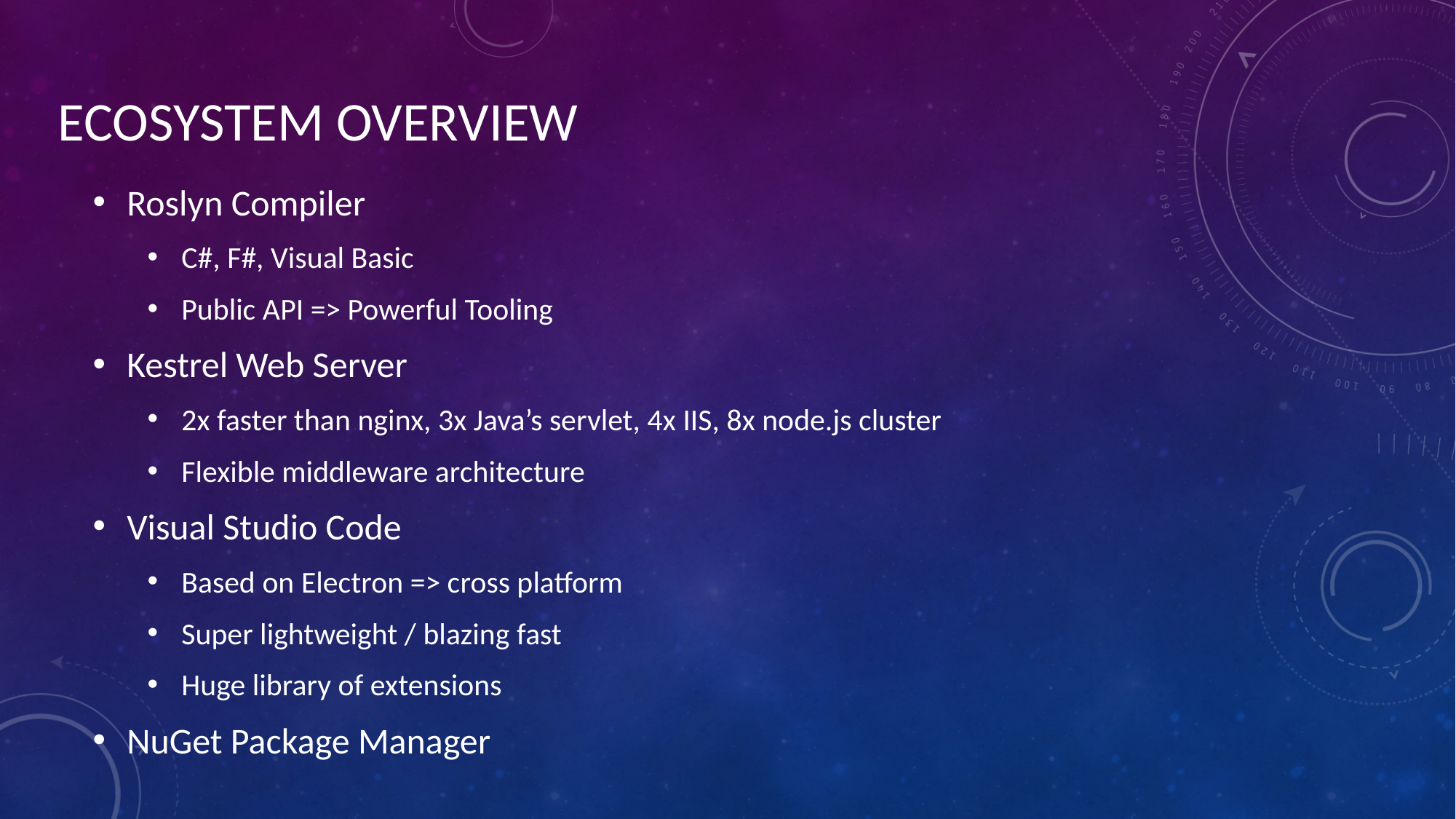

# Ecosystem overview
Roslyn Compiler
C#, F#, Visual Basic
Public API => Powerful Tooling
Kestrel Web Server
2x faster than nginx, 3x Java’s servlet, 4x IIS, 8x node.js cluster
Flexible middleware architecture
Visual Studio Code
Based on Electron => cross platform
Super lightweight / blazing fast
Huge library of extensions
NuGet Package Manager